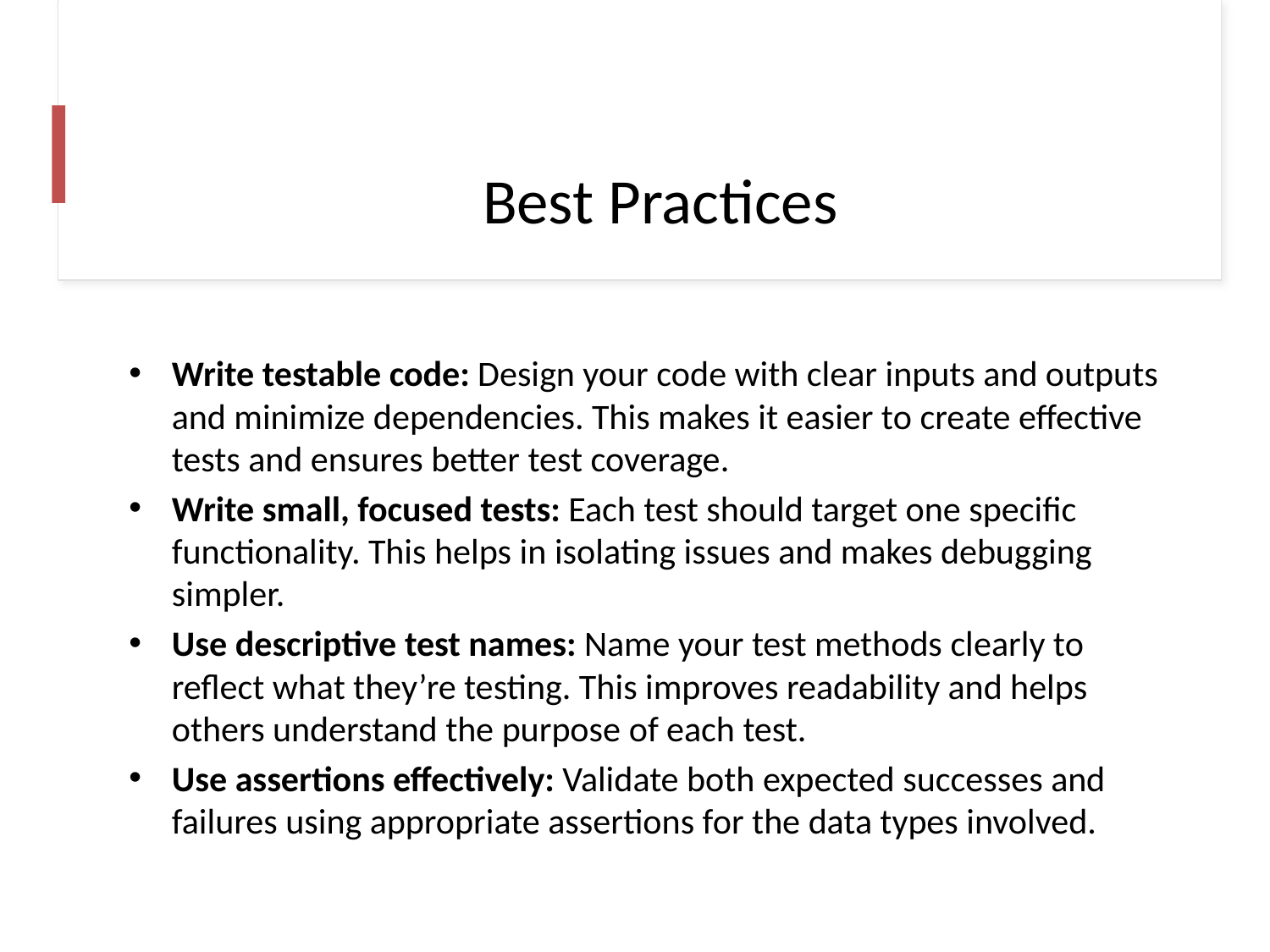

# Best Practices
Write testable code: Design your code with clear inputs and outputs and minimize dependencies. This makes it easier to create effective tests and ensures better test coverage.
Write small, focused tests: Each test should target one specific functionality. This helps in isolating issues and makes debugging simpler.
Use descriptive test names: Name your test methods clearly to reflect what they’re testing. This improves readability and helps others understand the purpose of each test.
Use assertions effectively: Validate both expected successes and failures using appropriate assertions for the data types involved.